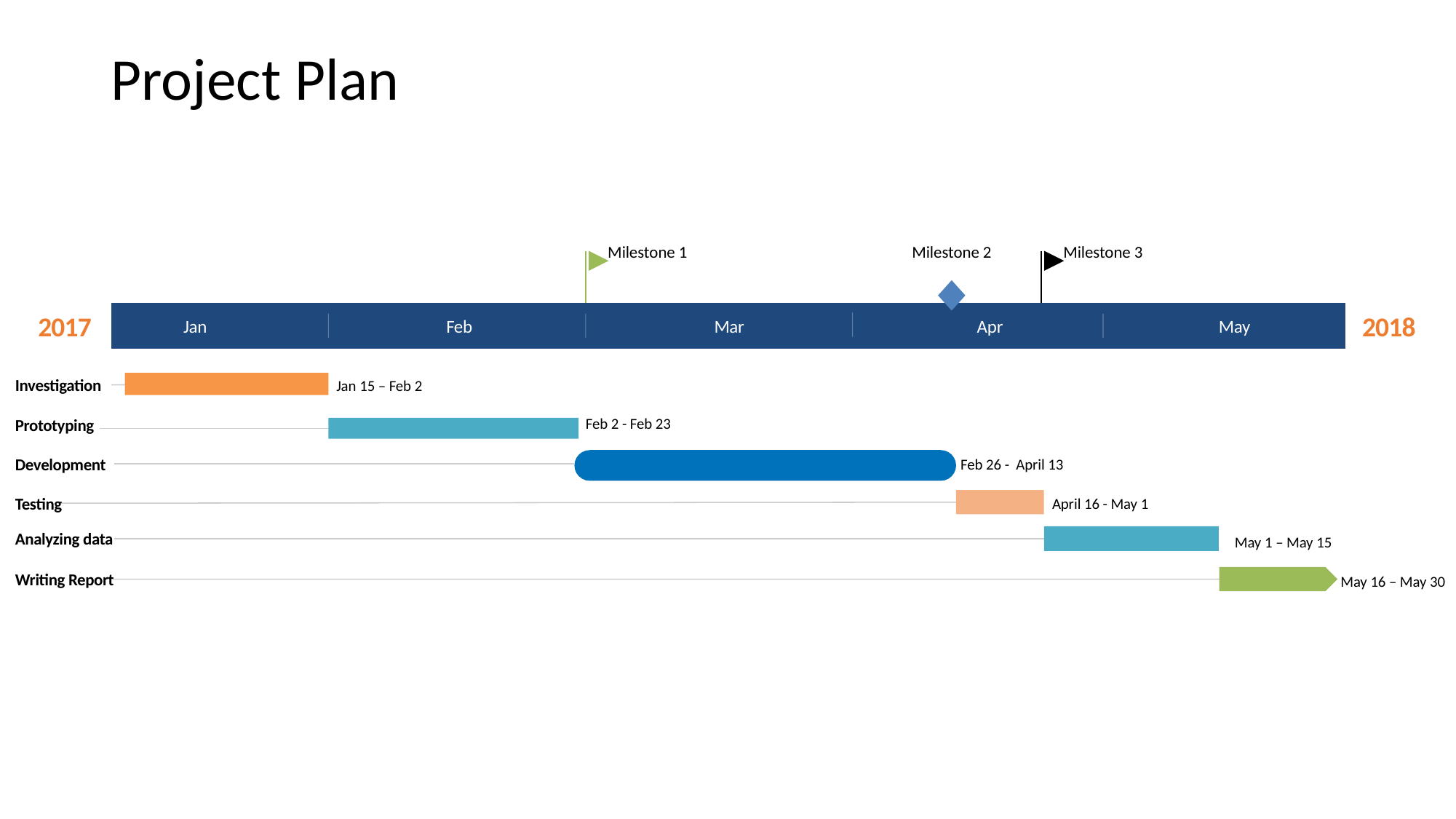

# Project Plan
Milestone 2
Milestone 1
Milestone 3

2017
2018
Jan
Feb
Mar
Apr
May

Today
56 days

Investigation
Jan 15 – Feb 2
100%

41 days

Feb 2 - Feb 23
Prototyping

50%

50 days

Development
Feb 26 -  April 13
38%

210 days

Testing
April 16 - May 1
40%

Analyzing data
26 days

May 1 – May 15

Writing Report
35 days

May 16 – May 30